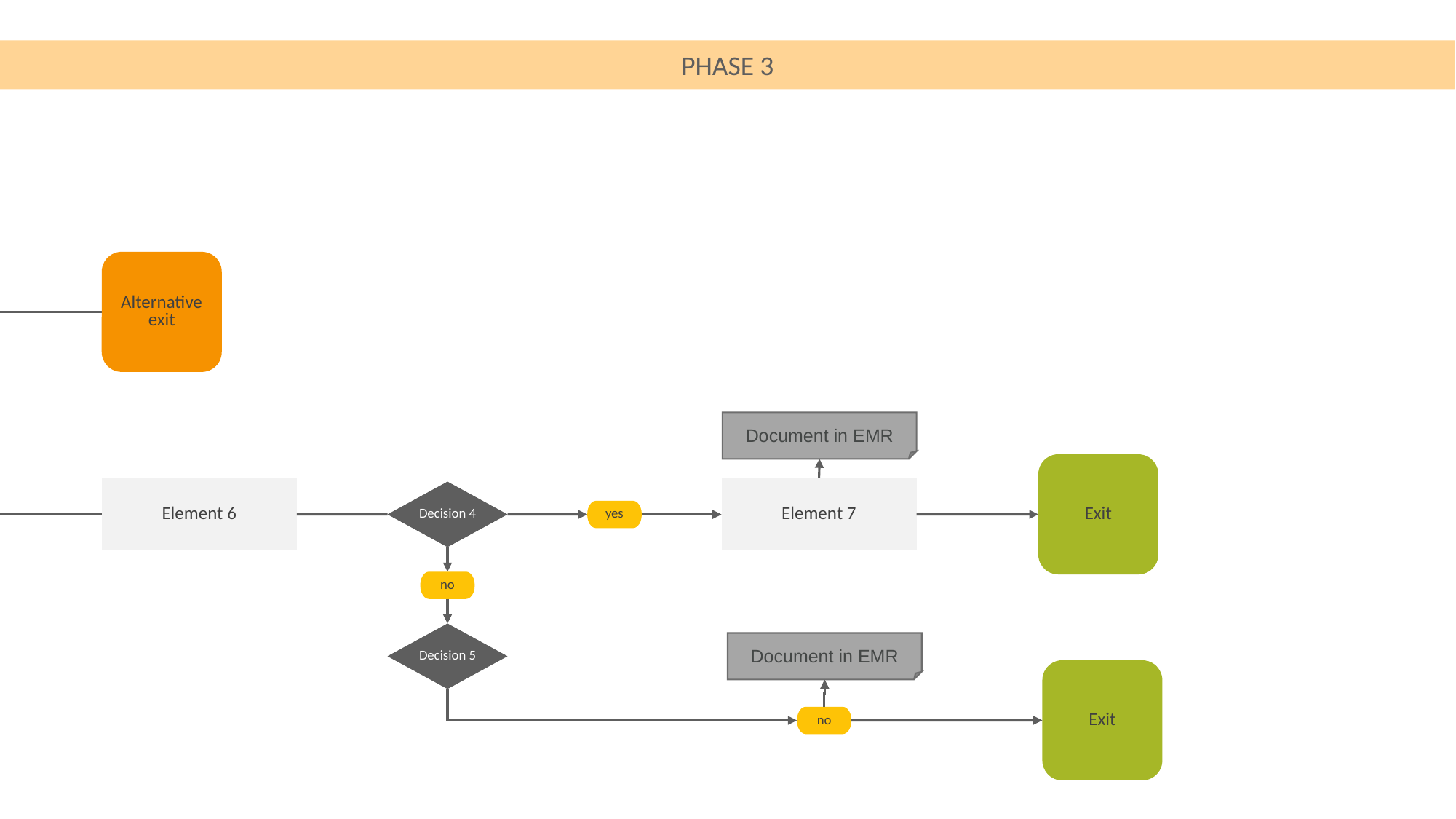

PHASE 3
Alternative exit
Document in EMR
Exit
Element 6
Element 7
Decision 4
yes
no
Decision 5
Document in EMR
Exit
no